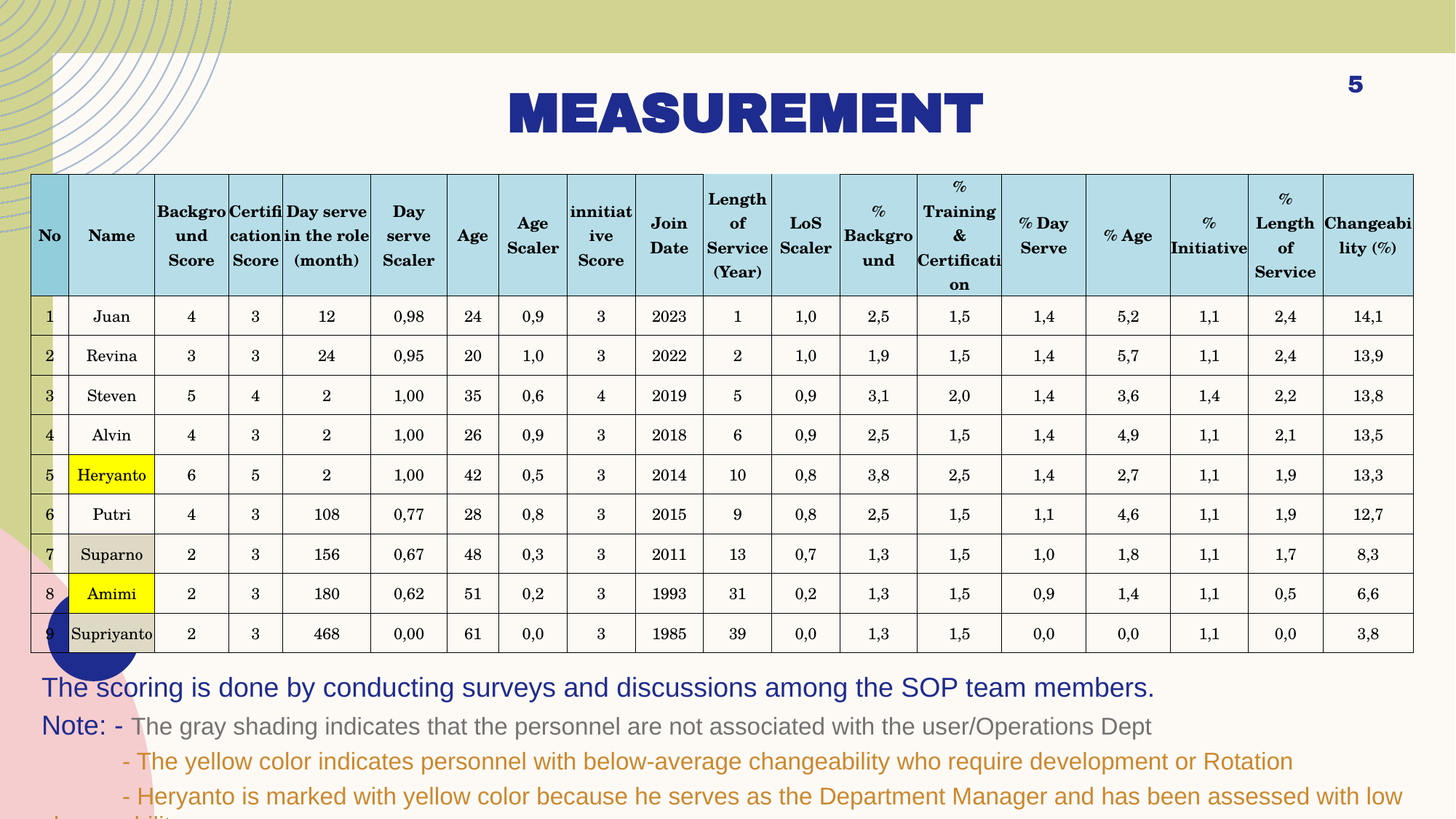

# Measurement
5
| No | Name | Background Score | Certification Score | Day serve in the role (month) | Day serve Scaler | Age | Age Scaler | innitiative Score | Join Date | Length of Service (Year) | LoS Scaler | % Background | % Training & Certification | % Day Serve | % Age | % Initiative | % Length of Service | Changeability (%) |
| --- | --- | --- | --- | --- | --- | --- | --- | --- | --- | --- | --- | --- | --- | --- | --- | --- | --- | --- |
| 1 | Juan | 4 | 3 | 12 | 0,98 | 24 | 0,9 | 3 | 2023 | 1 | 1,0 | 2,5 | 1,5 | 1,4 | 5,2 | 1,1 | 2,4 | 14,1 |
| 2 | Revina | 3 | 3 | 24 | 0,95 | 20 | 1,0 | 3 | 2022 | 2 | 1,0 | 1,9 | 1,5 | 1,4 | 5,7 | 1,1 | 2,4 | 13,9 |
| 3 | Steven | 5 | 4 | 2 | 1,00 | 35 | 0,6 | 4 | 2019 | 5 | 0,9 | 3,1 | 2,0 | 1,4 | 3,6 | 1,4 | 2,2 | 13,8 |
| 4 | Alvin | 4 | 3 | 2 | 1,00 | 26 | 0,9 | 3 | 2018 | 6 | 0,9 | 2,5 | 1,5 | 1,4 | 4,9 | 1,1 | 2,1 | 13,5 |
| 5 | Heryanto | 6 | 5 | 2 | 1,00 | 42 | 0,5 | 3 | 2014 | 10 | 0,8 | 3,8 | 2,5 | 1,4 | 2,7 | 1,1 | 1,9 | 13,3 |
| 6 | Putri | 4 | 3 | 108 | 0,77 | 28 | 0,8 | 3 | 2015 | 9 | 0,8 | 2,5 | 1,5 | 1,1 | 4,6 | 1,1 | 1,9 | 12,7 |
| 7 | Suparno | 2 | 3 | 156 | 0,67 | 48 | 0,3 | 3 | 2011 | 13 | 0,7 | 1,3 | 1,5 | 1,0 | 1,8 | 1,1 | 1,7 | 8,3 |
| 8 | Amimi | 2 | 3 | 180 | 0,62 | 51 | 0,2 | 3 | 1993 | 31 | 0,2 | 1,3 | 1,5 | 0,9 | 1,4 | 1,1 | 0,5 | 6,6 |
| 9 | Supriyanto | 2 | 3 | 468 | 0,00 | 61 | 0,0 | 3 | 1985 | 39 | 0,0 | 1,3 | 1,5 | 0,0 | 0,0 | 1,1 | 0,0 | 3,8 |
The scoring is done by conducting surveys and discussions among the SOP team members.
Note: - The gray shading indicates that the personnel are not associated with the user/Operations Dept
            - The yellow color indicates personnel with below-average changeability who require development or Rotation
            - Heryanto is marked with yellow color because he serves as the Department Manager and has been assessed with low changeability.